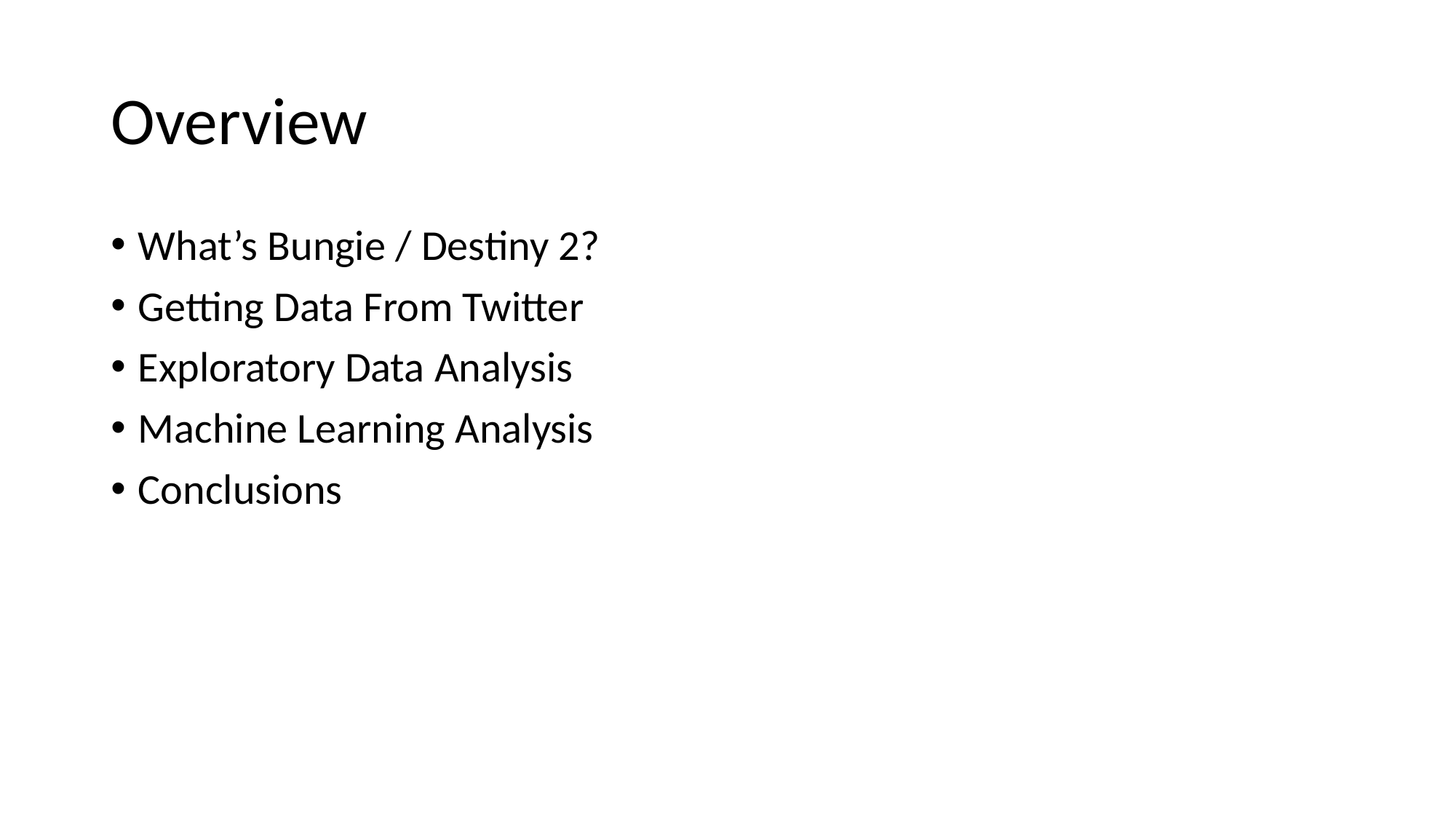

# Overview
What’s Bungie / Destiny 2?
Getting Data From Twitter
Exploratory Data Analysis
Machine Learning Analysis
Conclusions